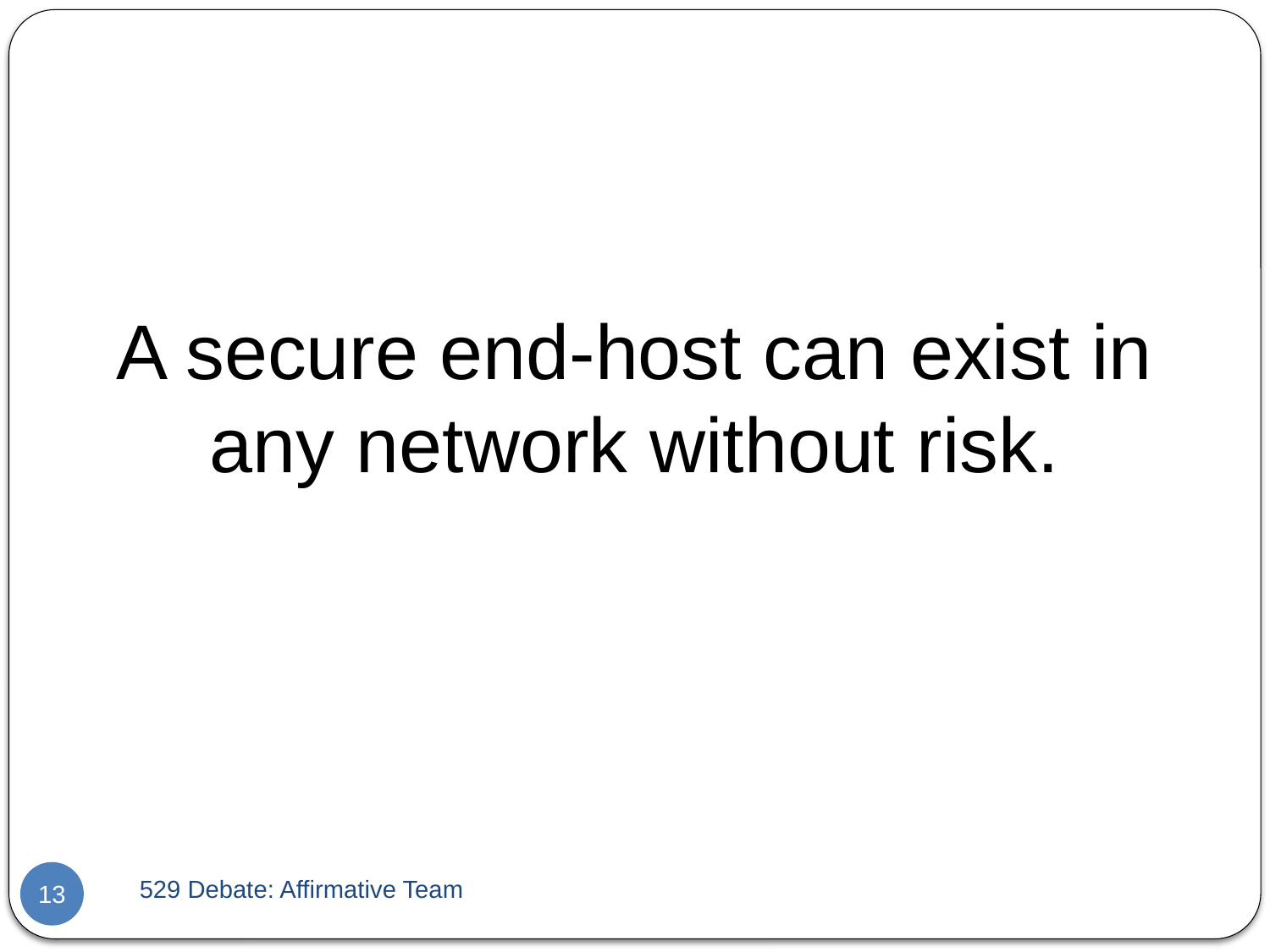

A secure end-host can exist in any network without risk.
529 Debate: Affirmative Team
13